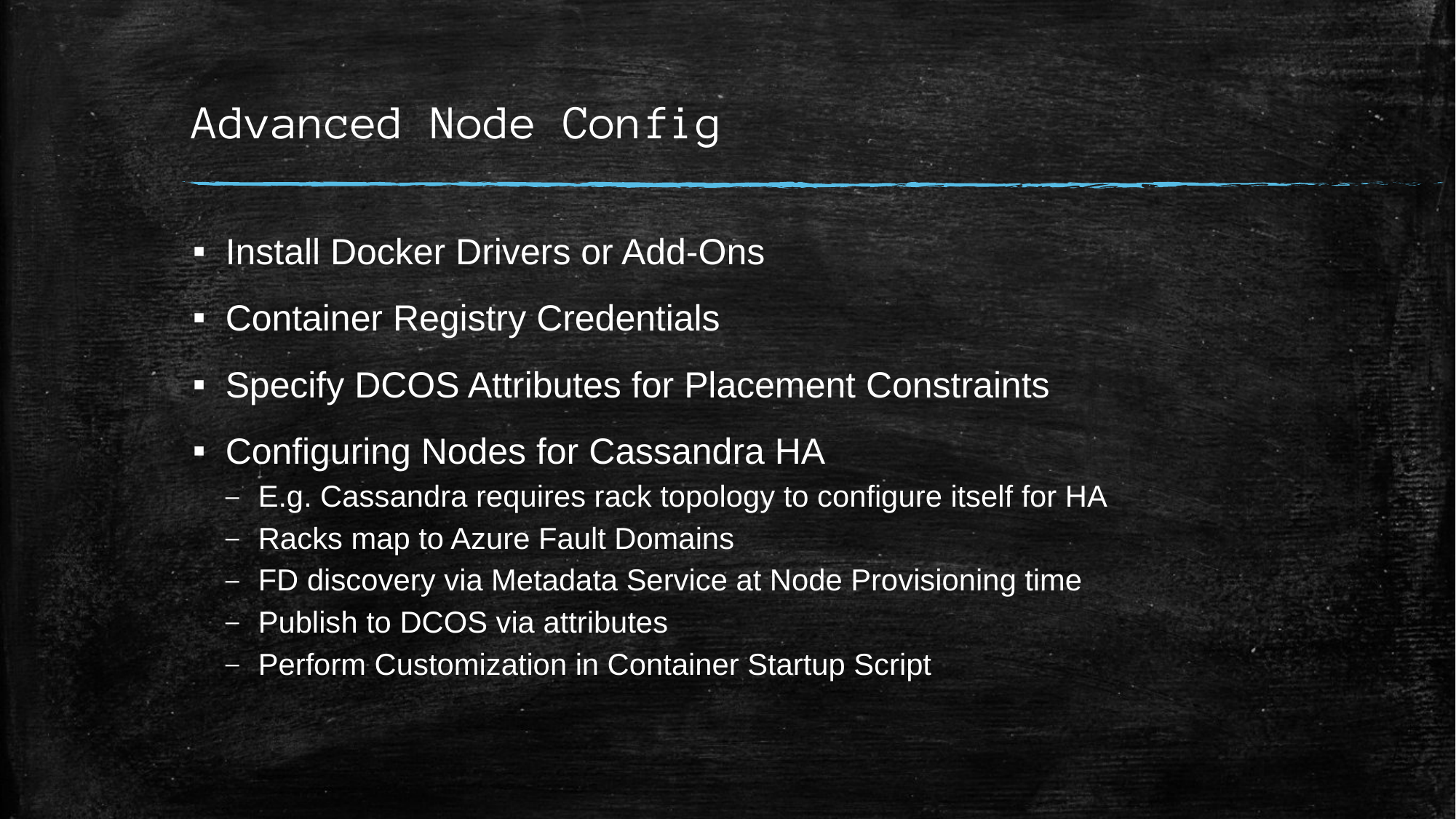

# Advanced Node Config
Install Docker Drivers or Add-Ons
Container Registry Credentials
Specify DCOS Attributes for Placement Constraints
Configuring Nodes for Cassandra HA
E.g. Cassandra requires rack topology to configure itself for HA
Racks map to Azure Fault Domains
FD discovery via Metadata Service at Node Provisioning time
Publish to DCOS via attributes
Perform Customization in Container Startup Script